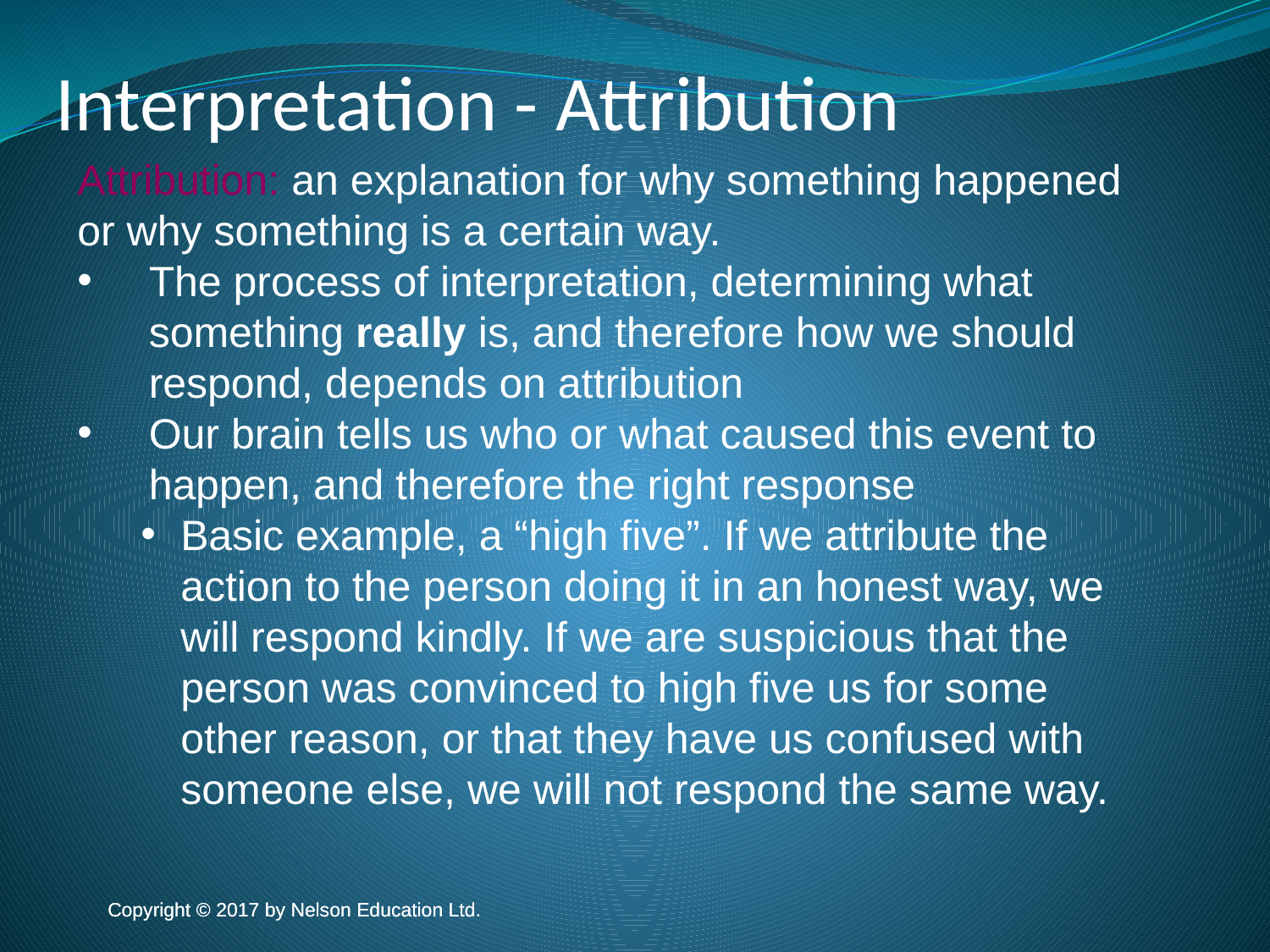

Interpretation - Attribution
Attribution: an explanation for why something happened or why something is a certain way.
The process of interpretation, determining what something really is, and therefore how we should respond, depends on attribution
Our brain tells us who or what caused this event to happen, and therefore the right response
Basic example, a “high five”. If we attribute the action to the person doing it in an honest way, we will respond kindly. If we are suspicious that the person was convinced to high five us for some other reason, or that they have us confused with someone else, we will not respond the same way.